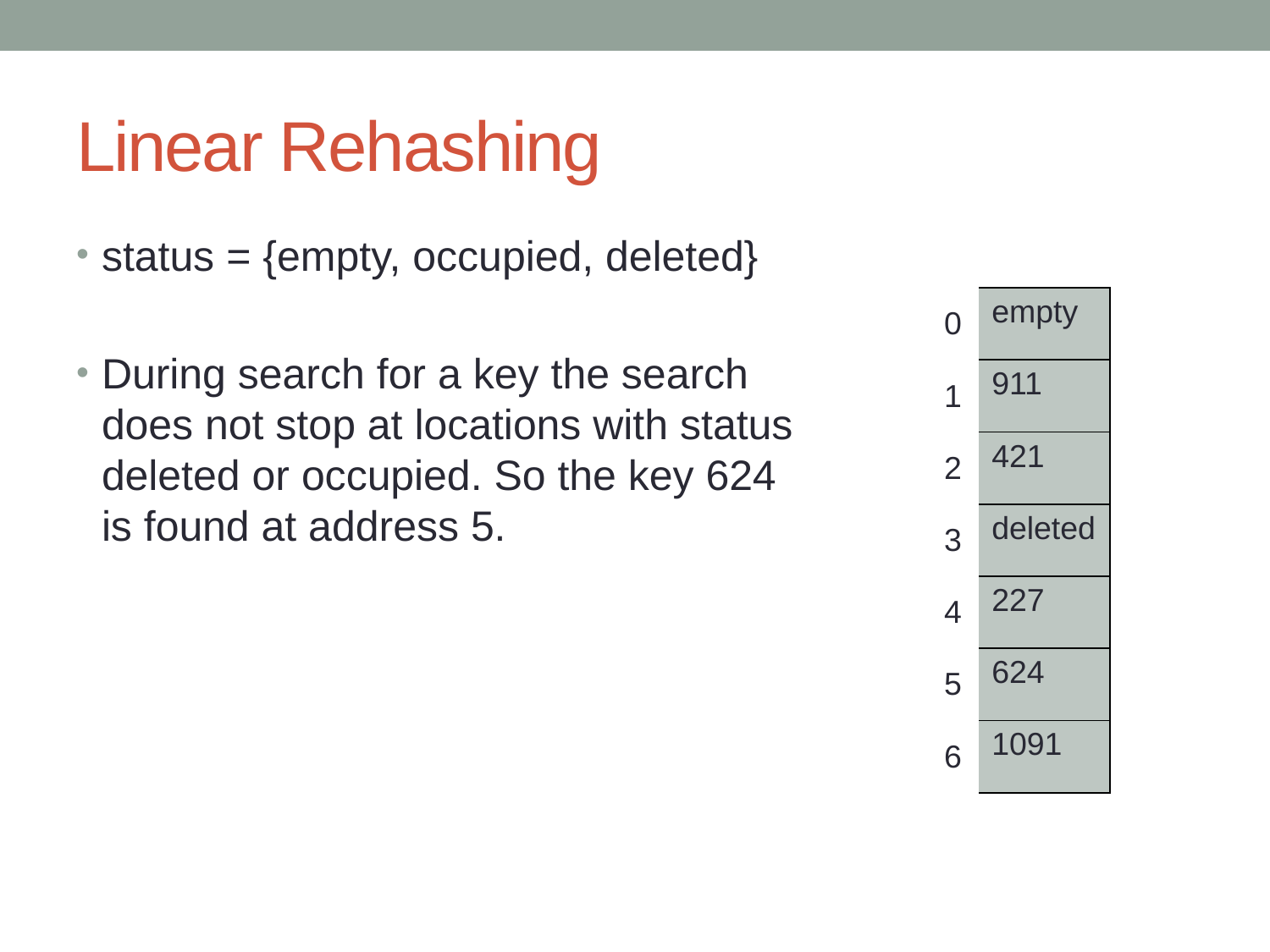

# Linear Rehashing
status = {empty, occupied, deleted}

During search for a key the search does not stop at locations with status deleted or occupied. So the key 624 is found at address 5.

| 0 | empty |
| --- | --- |
| 1 | 911 |
| 2 | 421 |
| 3 | deleted |
| 4 | 227 |
| 5 | 624 |
| 6 | 1091 |